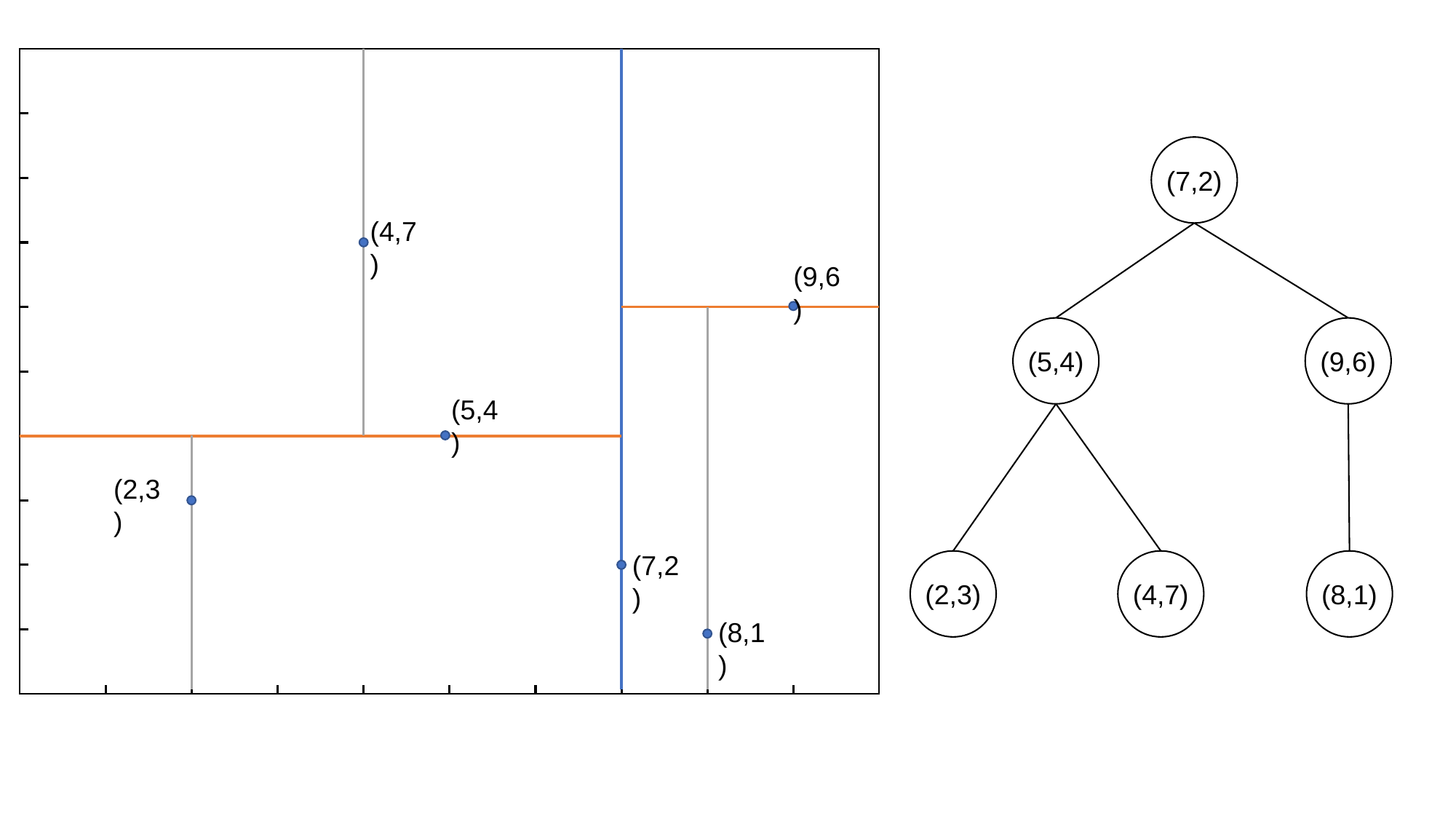

(4,7)

(9,6)

(5,4)

(2,3)

(7,2)

(8,1)

(7,2)
(5,4)
(9,6)
(2,3)
(4,7)
(8,1)